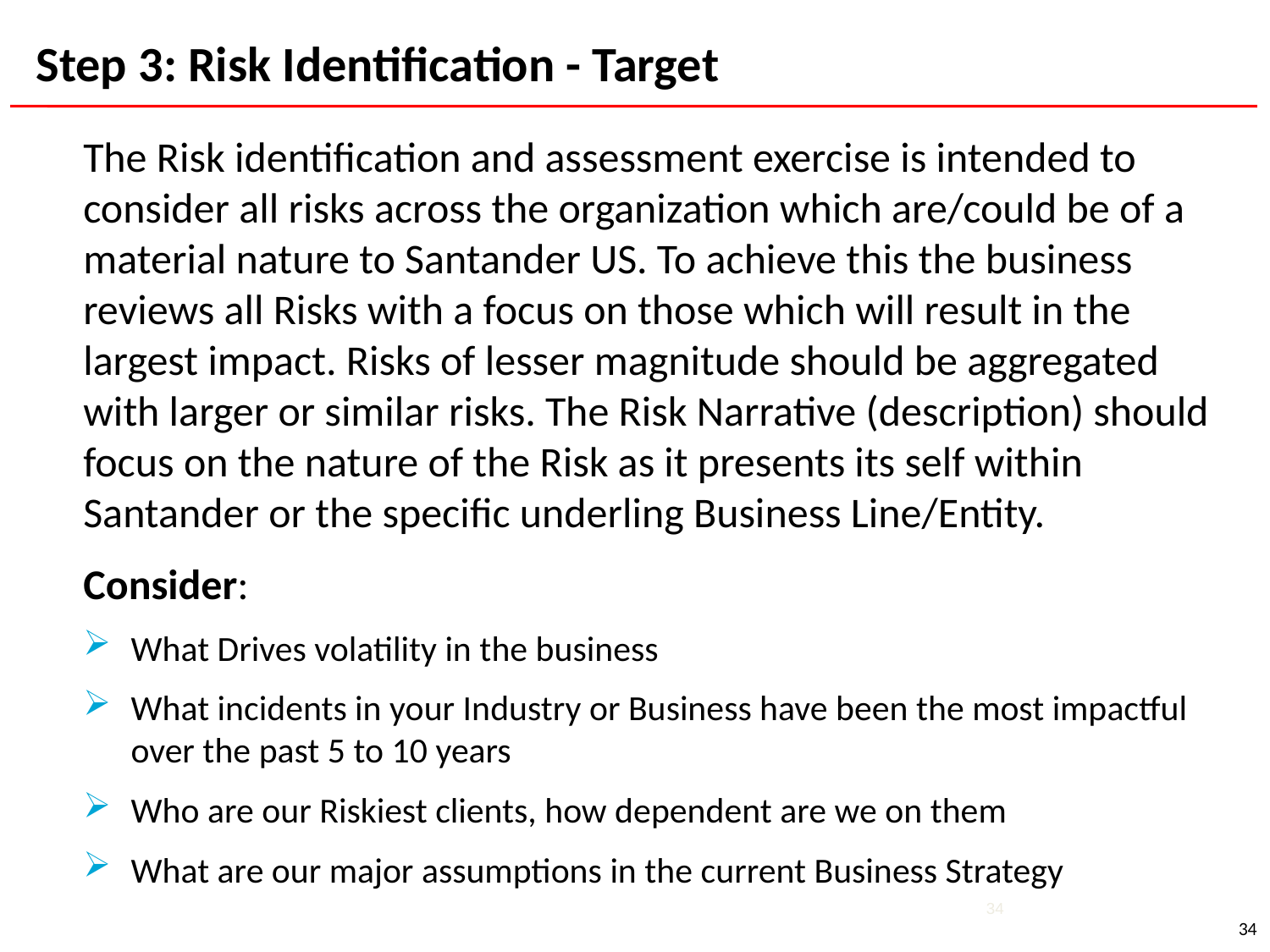

Step 3: Risk Identification - Target
The Risk identification and assessment exercise is intended to consider all risks across the organization which are/could be of a material nature to Santander US. To achieve this the business reviews all Risks with a focus on those which will result in the largest impact. Risks of lesser magnitude should be aggregated with larger or similar risks. The Risk Narrative (description) should focus on the nature of the Risk as it presents its self within Santander or the specific underling Business Line/Entity.
Consider:
What Drives volatility in the business
What incidents in your Industry or Business have been the most impactful over the past 5 to 10 years
Who are our Riskiest clients, how dependent are we on them
What are our major assumptions in the current Business Strategy
34
34